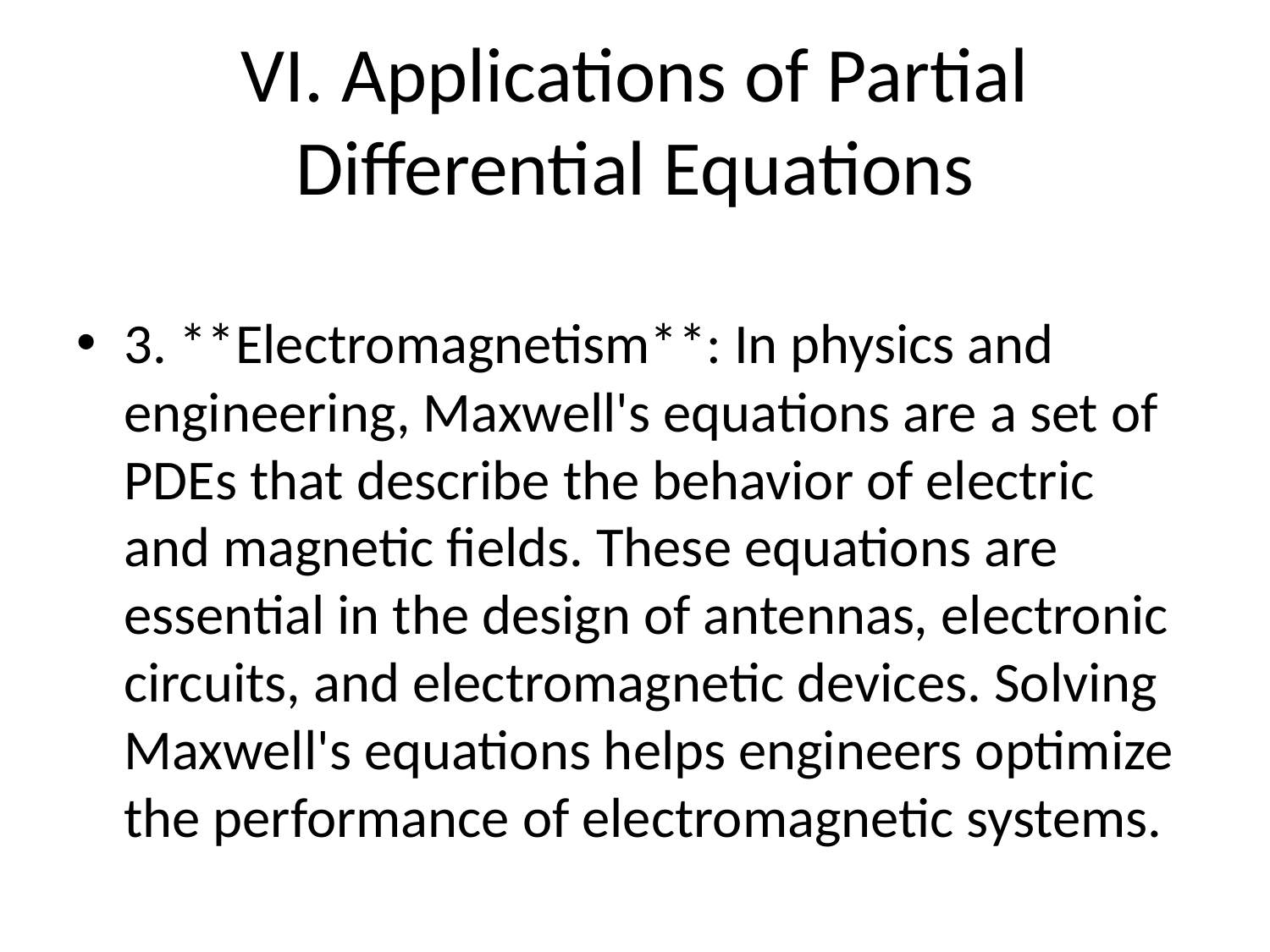

# VI. Applications of Partial Differential Equations

3. **Electromagnetism**: In physics and engineering, Maxwell's equations are a set of PDEs that describe the behavior of electric and magnetic fields. These equations are essential in the design of antennas, electronic circuits, and electromagnetic devices. Solving Maxwell's equations helps engineers optimize the performance of electromagnetic systems.